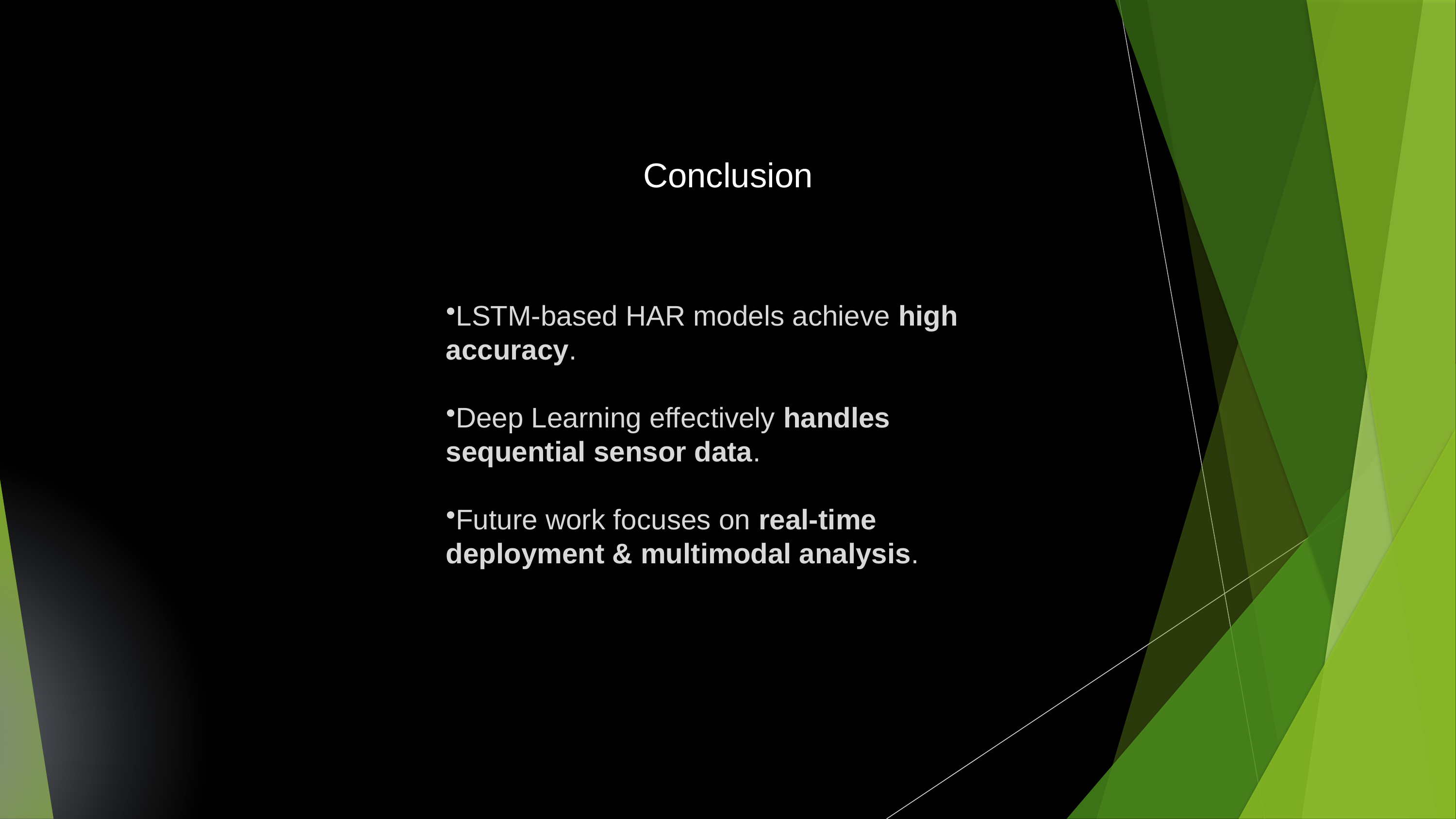

Conclusion

LSTM-based HAR models achieve high accuracy.

Deep Learning effectively handles sequential sensor data.

Future work focuses on real-time deployment & multimodal analysis.